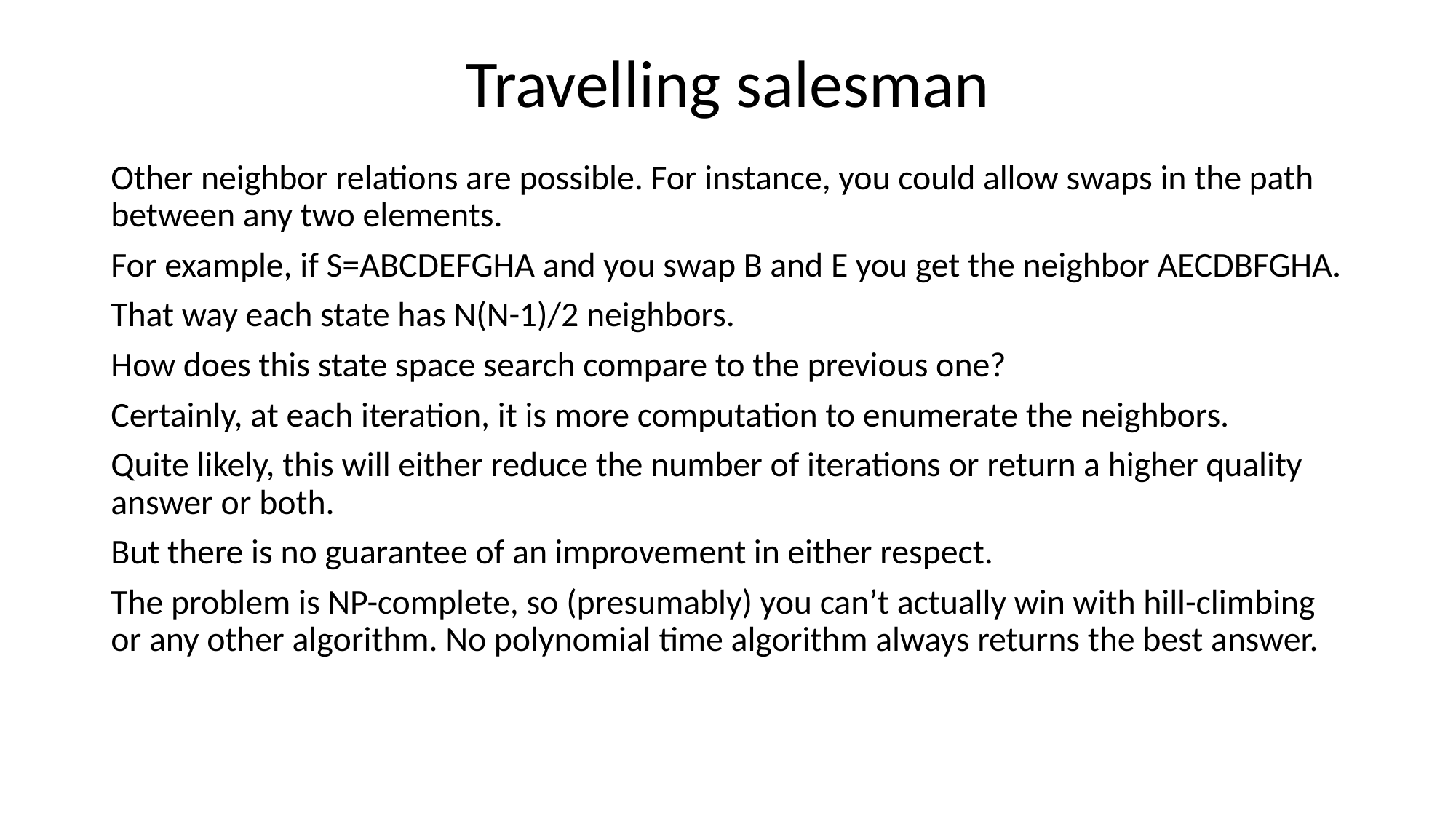

# Travelling salesman
Other neighbor relations are possible. For instance, you could allow swaps in the path between any two elements.
For example, if S=ABCDEFGHA and you swap B and E you get the neighbor AECDBFGHA.
That way each state has N(N-1)/2 neighbors.
How does this state space search compare to the previous one?
Certainly, at each iteration, it is more computation to enumerate the neighbors.
Quite likely, this will either reduce the number of iterations or return a higher quality answer or both.
But there is no guarantee of an improvement in either respect.
The problem is NP-complete, so (presumably) you can’t actually win with hill-climbing or any other algorithm. No polynomial time algorithm always returns the best answer.